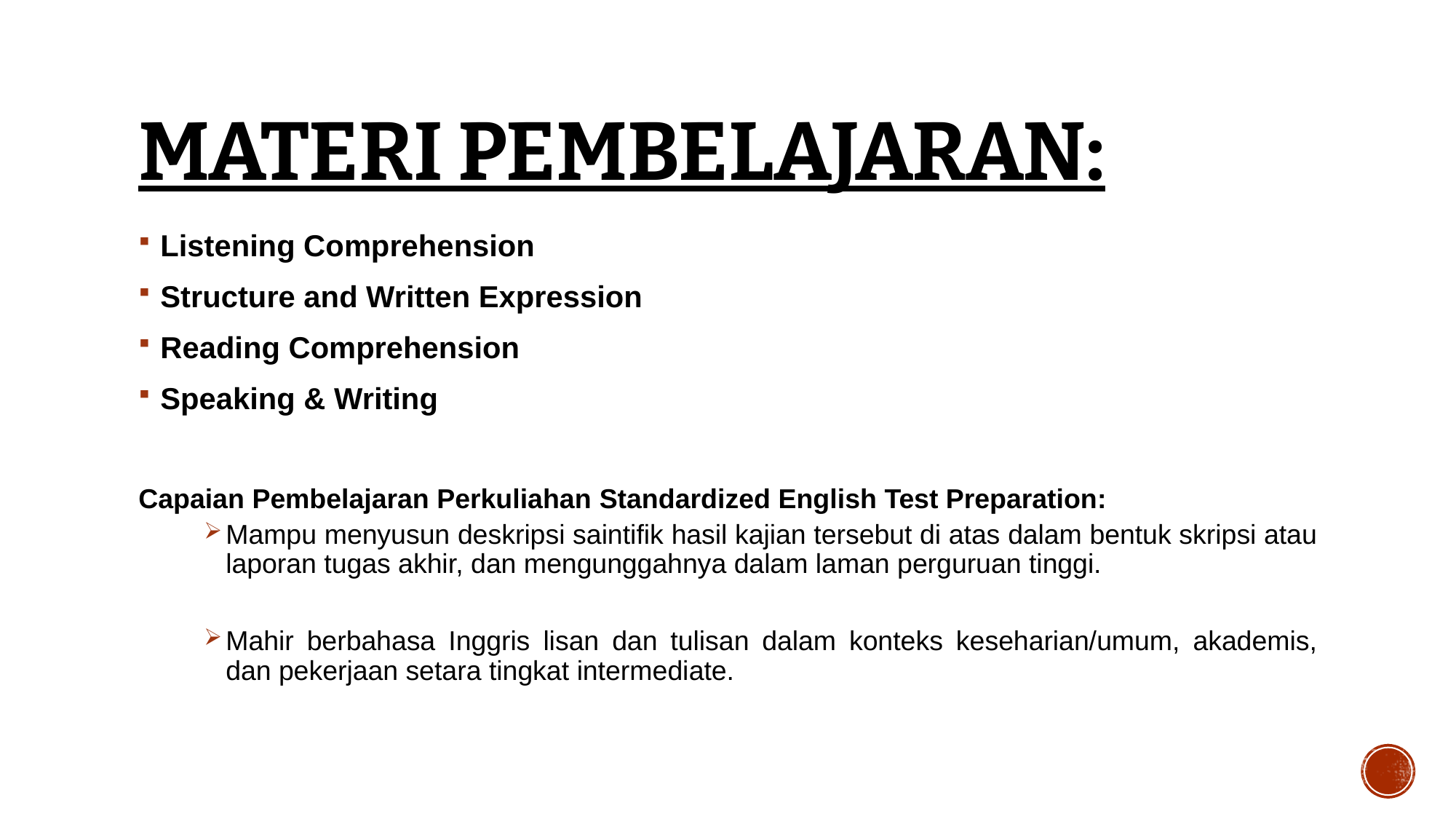

# Materi Pembelajaran:
Listening Comprehension
Structure and Written Expression
Reading Comprehension
Speaking & Writing

Capaian Pembelajaran Perkuliahan Standardized English Test Preparation:
Mampu menyusun deskripsi saintifik hasil kajian tersebut di atas dalam bentuk skripsi atau laporan tugas akhir, dan mengunggahnya dalam laman perguruan tinggi.

Mahir berbahasa Inggris lisan dan tulisan dalam konteks keseharian/umum, akademis, dan pekerjaan setara tingkat intermediate.